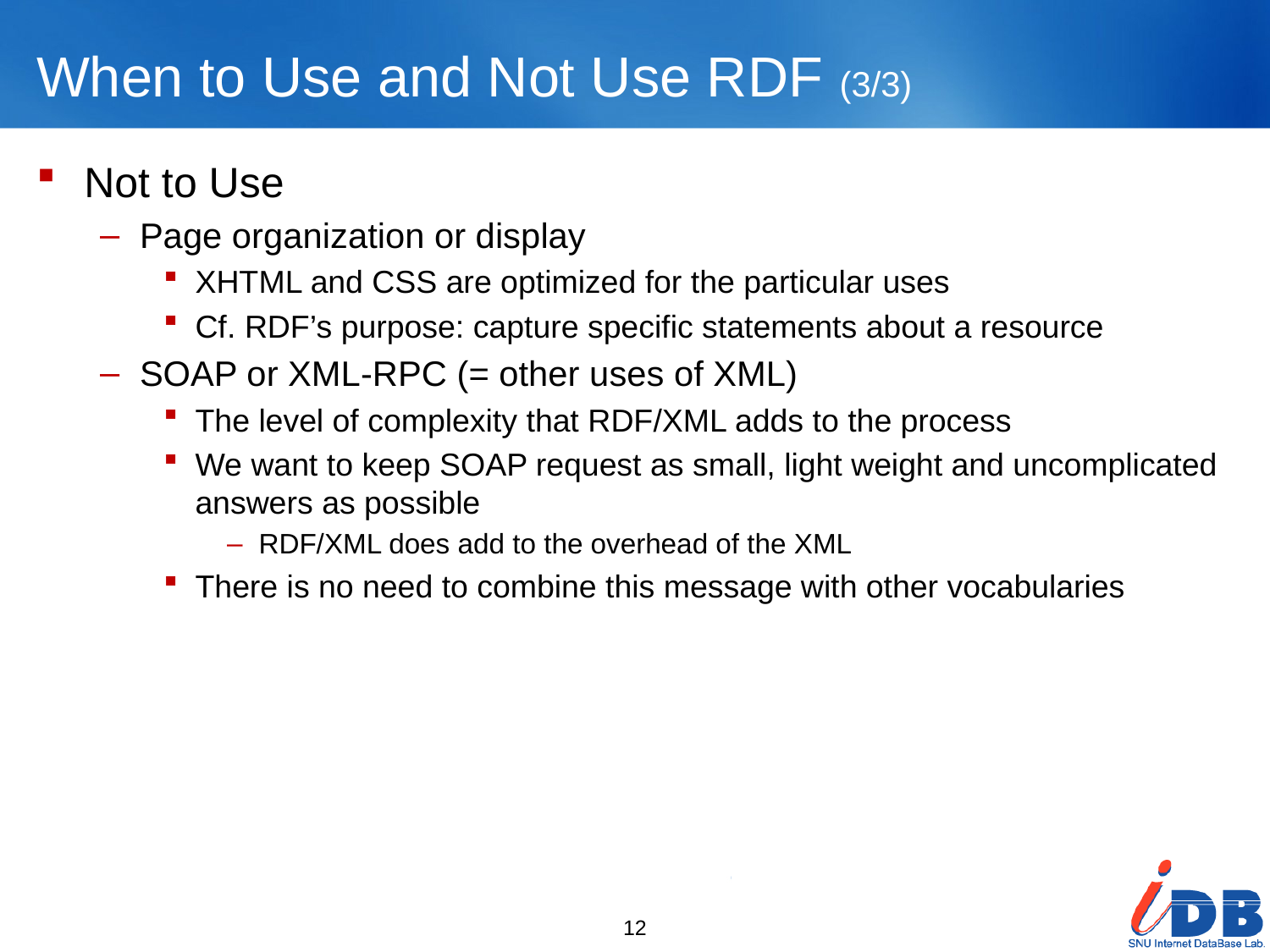

# When to Use and Not Use RDF (3/3)
Not to Use
Page organization or display
XHTML and CSS are optimized for the particular uses
Cf. RDF’s purpose: capture specific statements about a resource
SOAP or XML-RPC (= other uses of XML)
The level of complexity that RDF/XML adds to the process
We want to keep SOAP request as small, light weight and uncomplicated answers as possible
RDF/XML does add to the overhead of the XML
There is no need to combine this message with other vocabularies
12